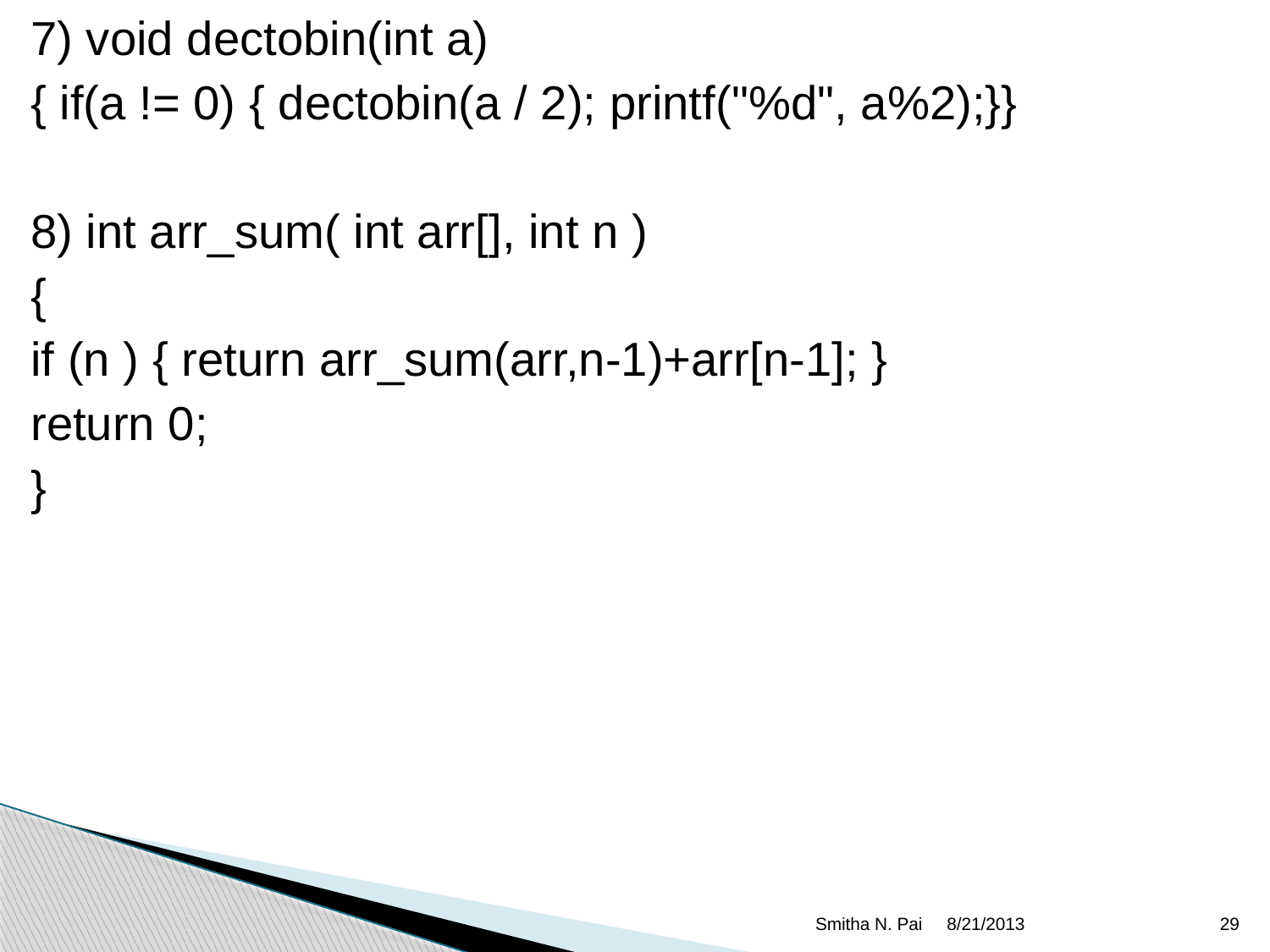

7) void dectobin(int a)
{ if(a != 0) { dectobin(a / 2); printf("%d", a%2);}}

8) int arr_sum( int arr[], int n )
{
if (n ) { return arr_sum(arr,n-1)+arr[n-1]; }
return 0;
}
Smitha N. Pai
8/21/2013
29